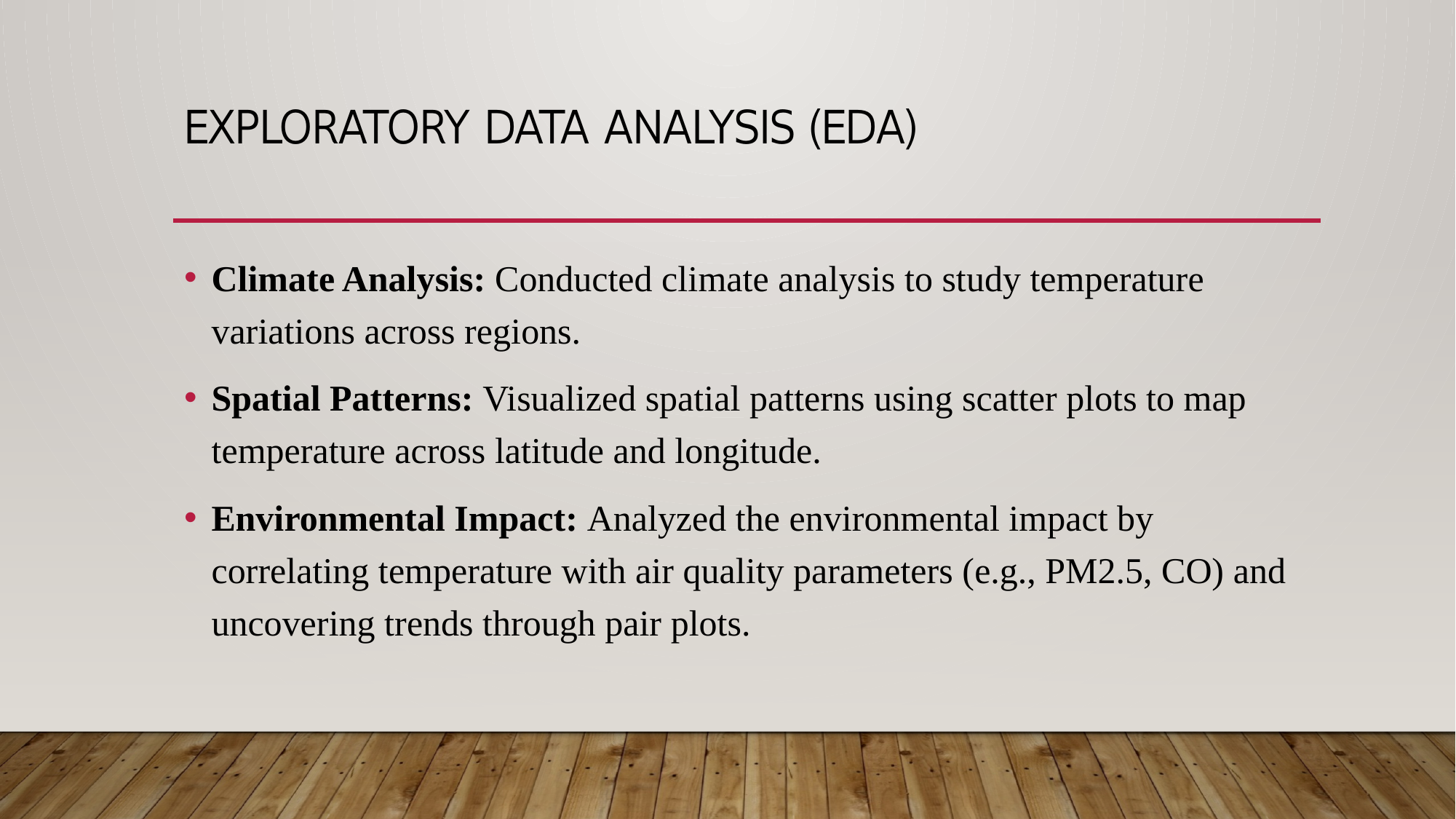

# Exploratory Data Analysis (EDA)
Climate Analysis: Conducted climate analysis to study temperature variations across regions.
Spatial Patterns: Visualized spatial patterns using scatter plots to map temperature across latitude and longitude.
Environmental Impact: Analyzed the environmental impact by correlating temperature with air quality parameters (e.g., PM2.5, CO) and uncovering trends through pair plots.